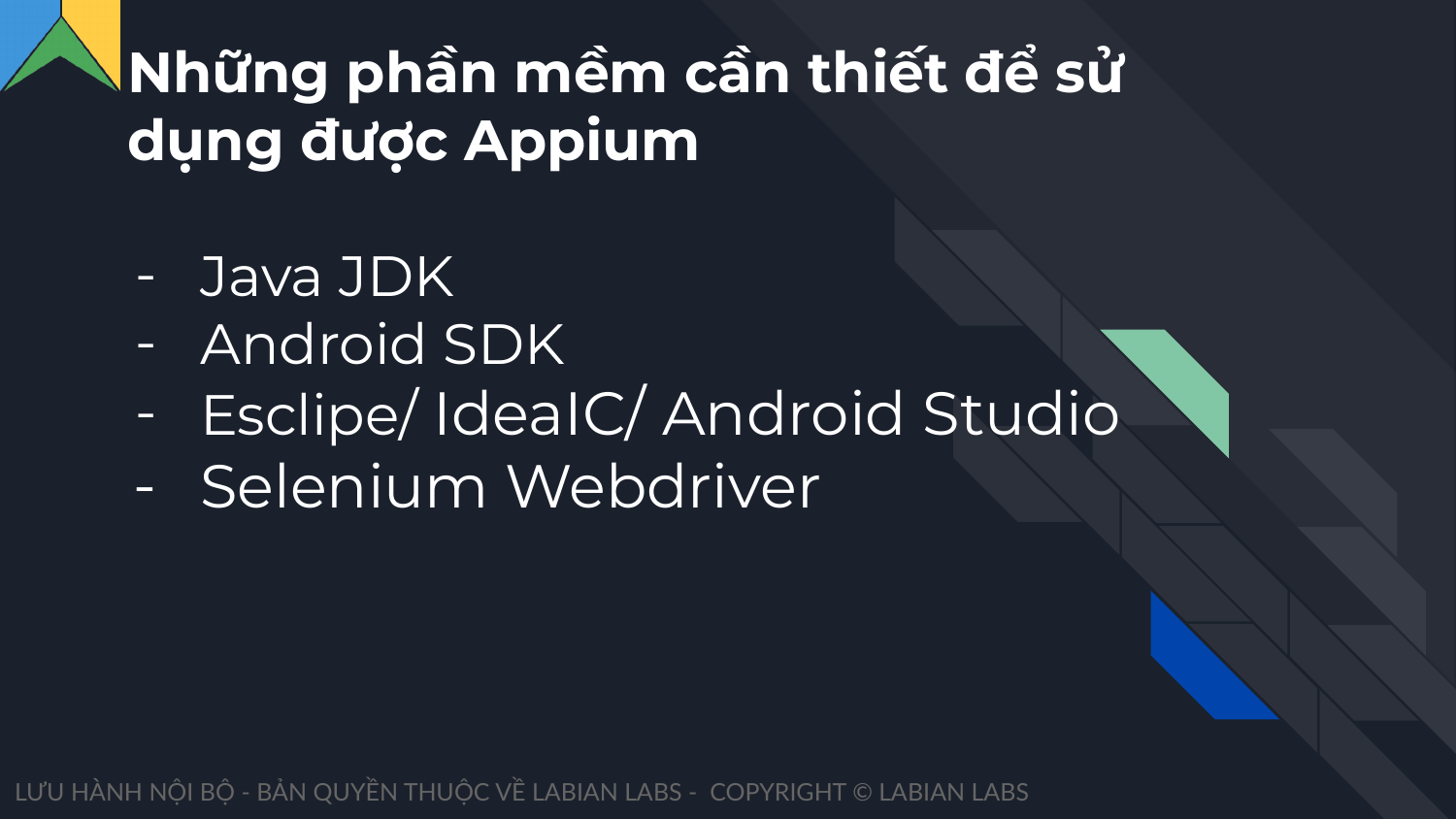

# Những phần mềm cần thiết để sử dụng được Appium

Java JDK
Android SDK
Esclipe/ IdeaIC/ Android Studio
Selenium Webdriver